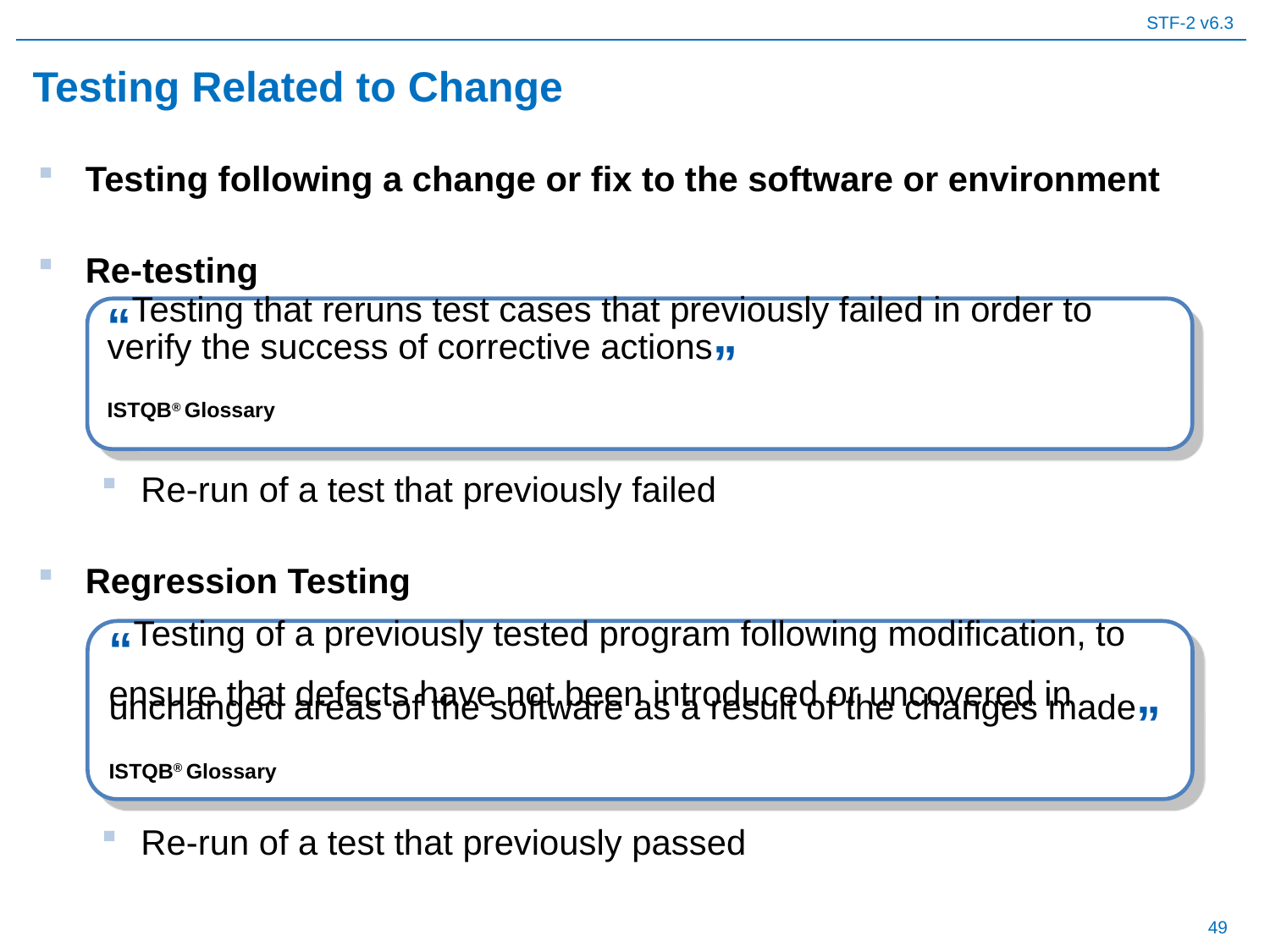

# Testing Related to Change
Testing following a change or fix to the software or environment
Re-testing
Re-run of a test that previously failed
Regression Testing
Re-run of a test that previously passed
“Testing that reruns test cases that previously failed in order to verify the success of corrective actions”
ISTQB® Glossary
“Testing of a previously tested program following modification, to ensure that defects have not been introduced or uncovered in unchanged areas of the software as a result of the changes made”
ISTQB® Glossary